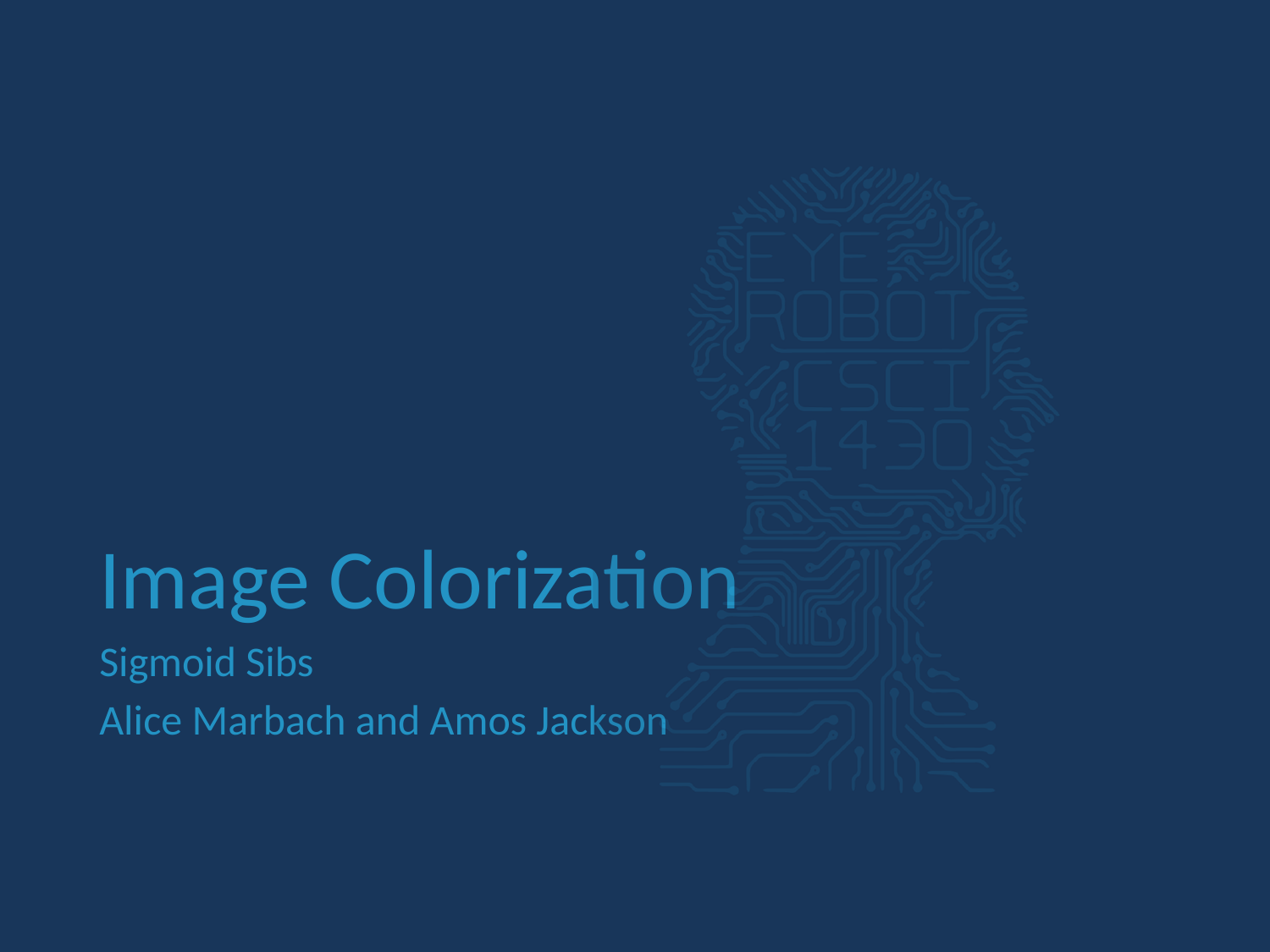

# Image Colorization
Sigmoid Sibs
Alice Marbach and Amos Jackson